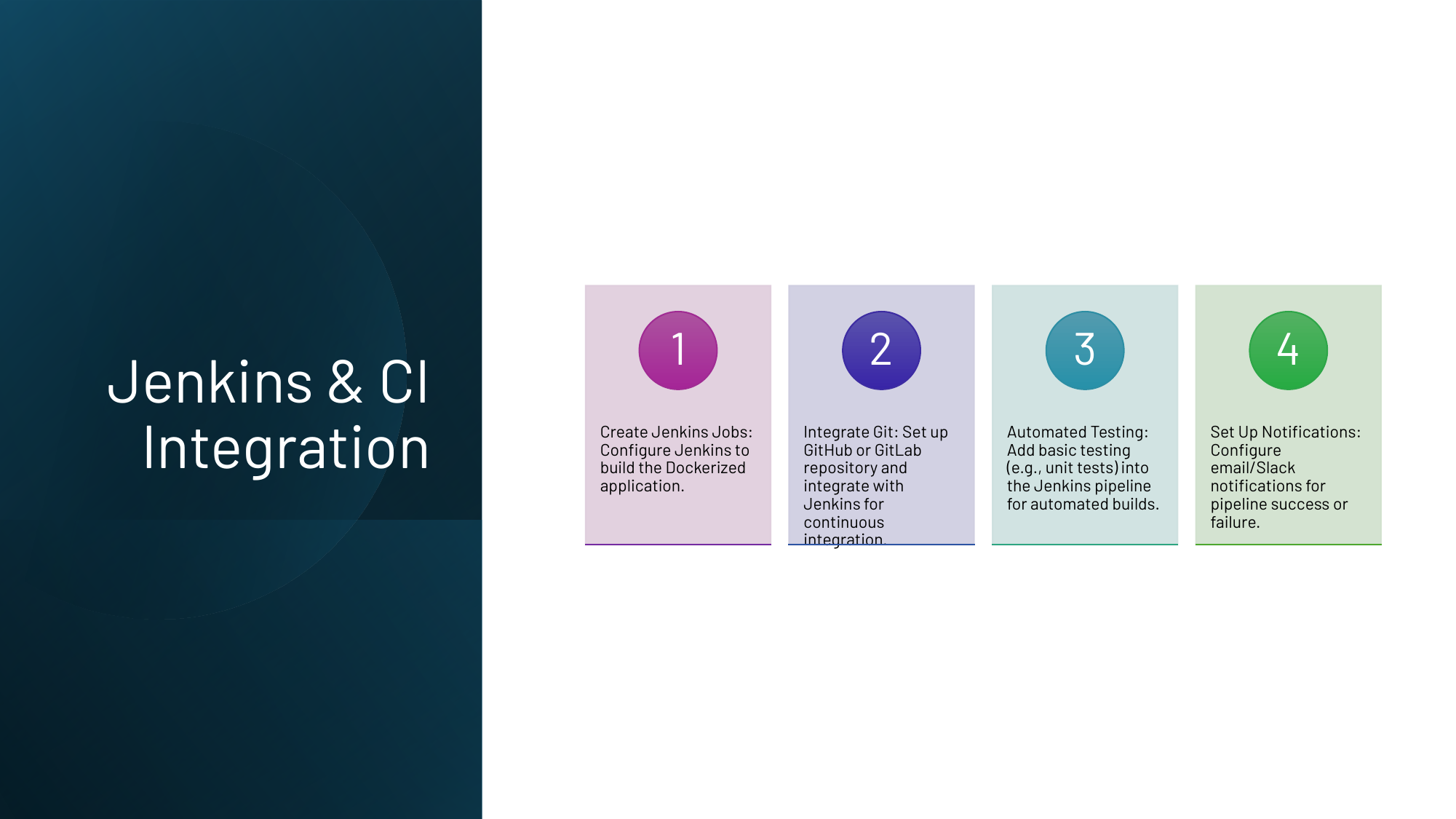

Create Jenkins Jobs: Configure Jenkins to build the Dockerized application.
1
Integrate Git: Set up GitHub or GitLab repository and integrate with Jenkins for continuous integration.
2
Automated Testing: Add basic testing (e.g., unit tests) into the Jenkins pipeline for automated builds.
3
Set Up Notifications: Configure email/Slack notifications for pipeline success or failure.
4

# Jenkins & CI Integration